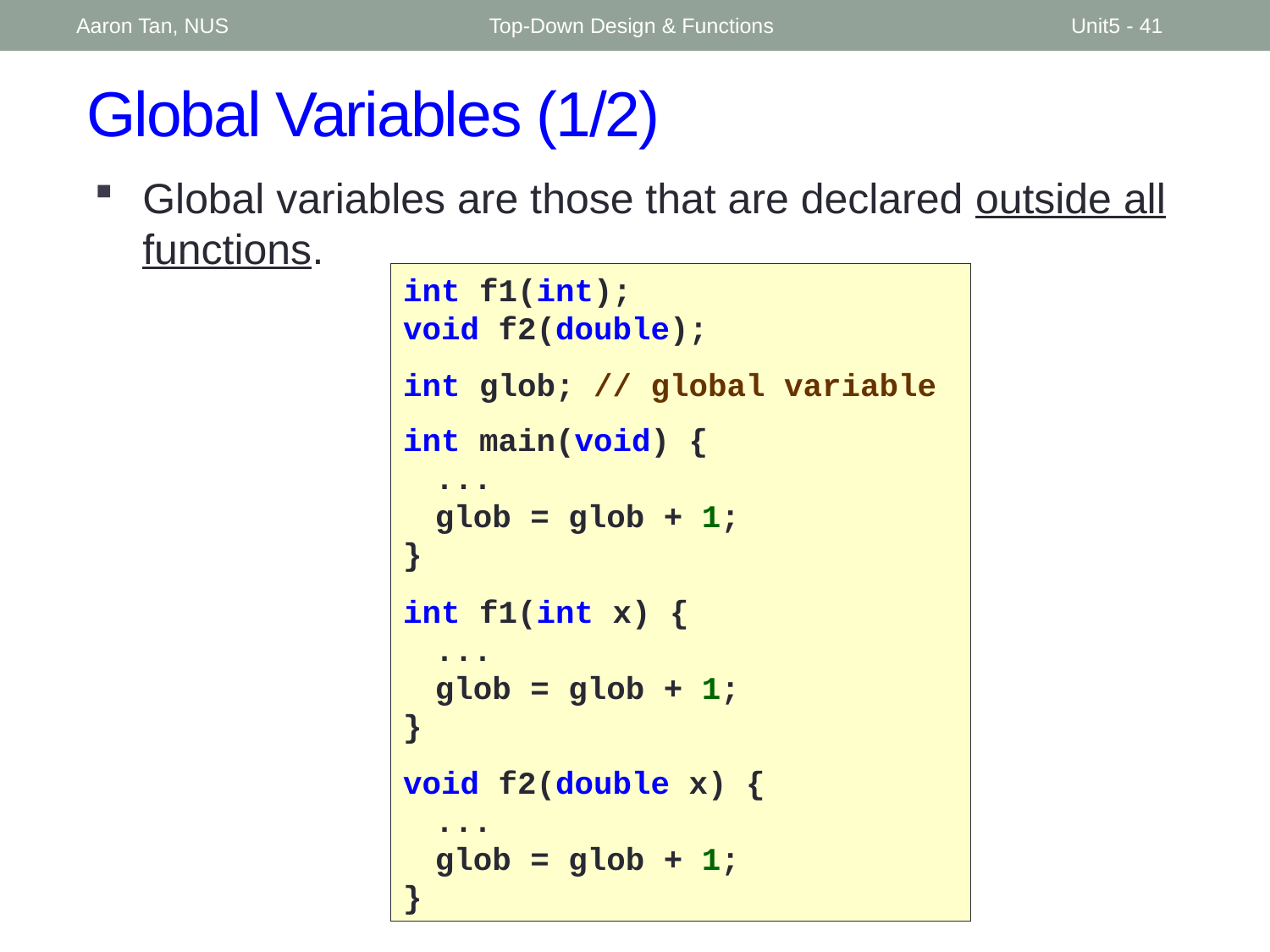

Aaron Tan, NUS
Top-Down Design & Functions
Unit5 - 41
# Global Variables (1/2)
Global variables are those that are declared outside all functions.
int f1(int);
void f2(double);

int glob; // global variable

int main(void) {
	...
	glob = glob + 1;
}

int f1(int x) {
	...
	glob = glob + 1;
}

void f2(double x) {
	...
	glob = glob + 1;
}